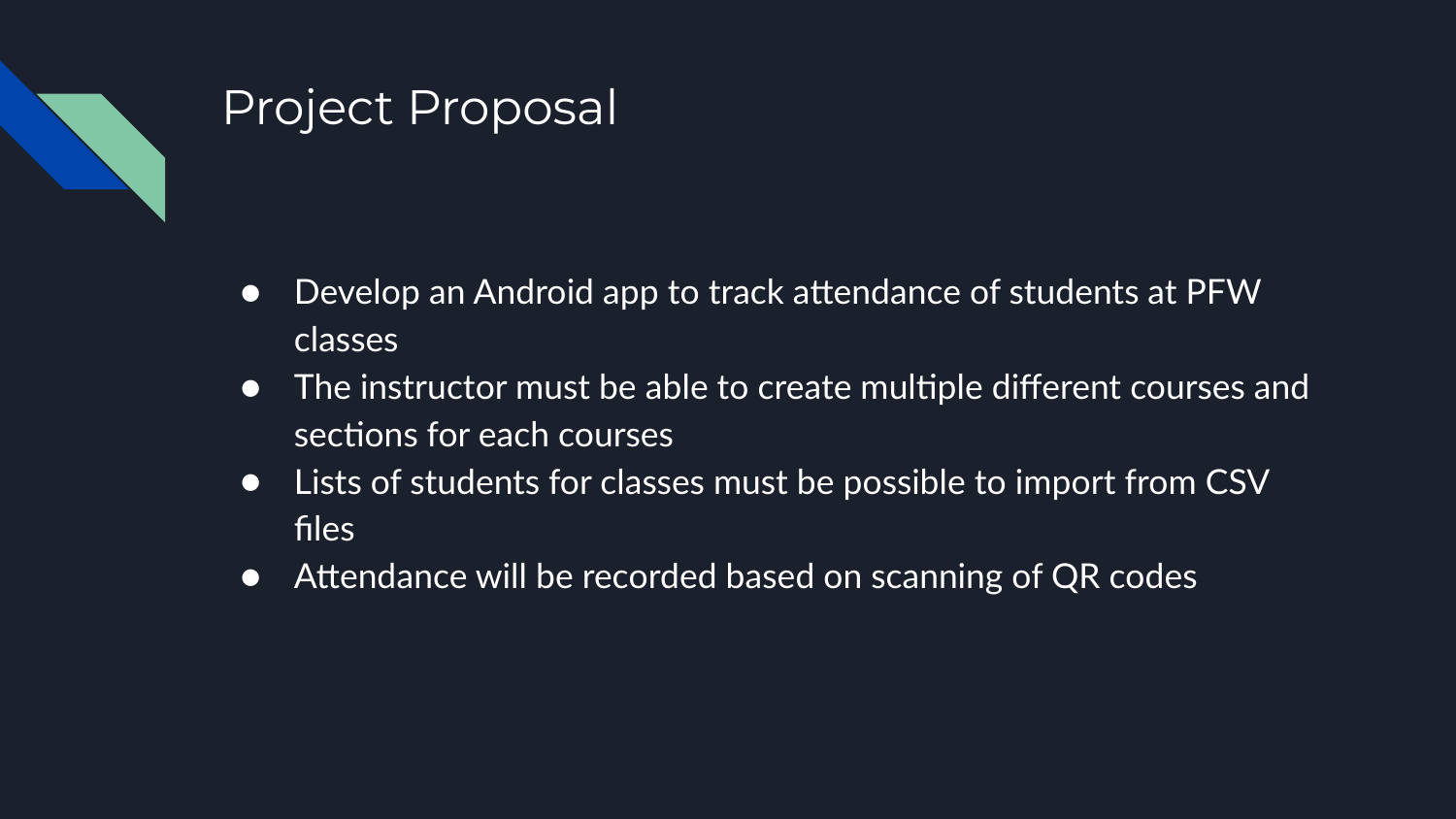

# Project Proposal
Develop an Android app to track attendance of students at PFW classes
The instructor must be able to create multiple different courses and sections for each courses
Lists of students for classes must be possible to import from CSV files
Attendance will be recorded based on scanning of QR codes